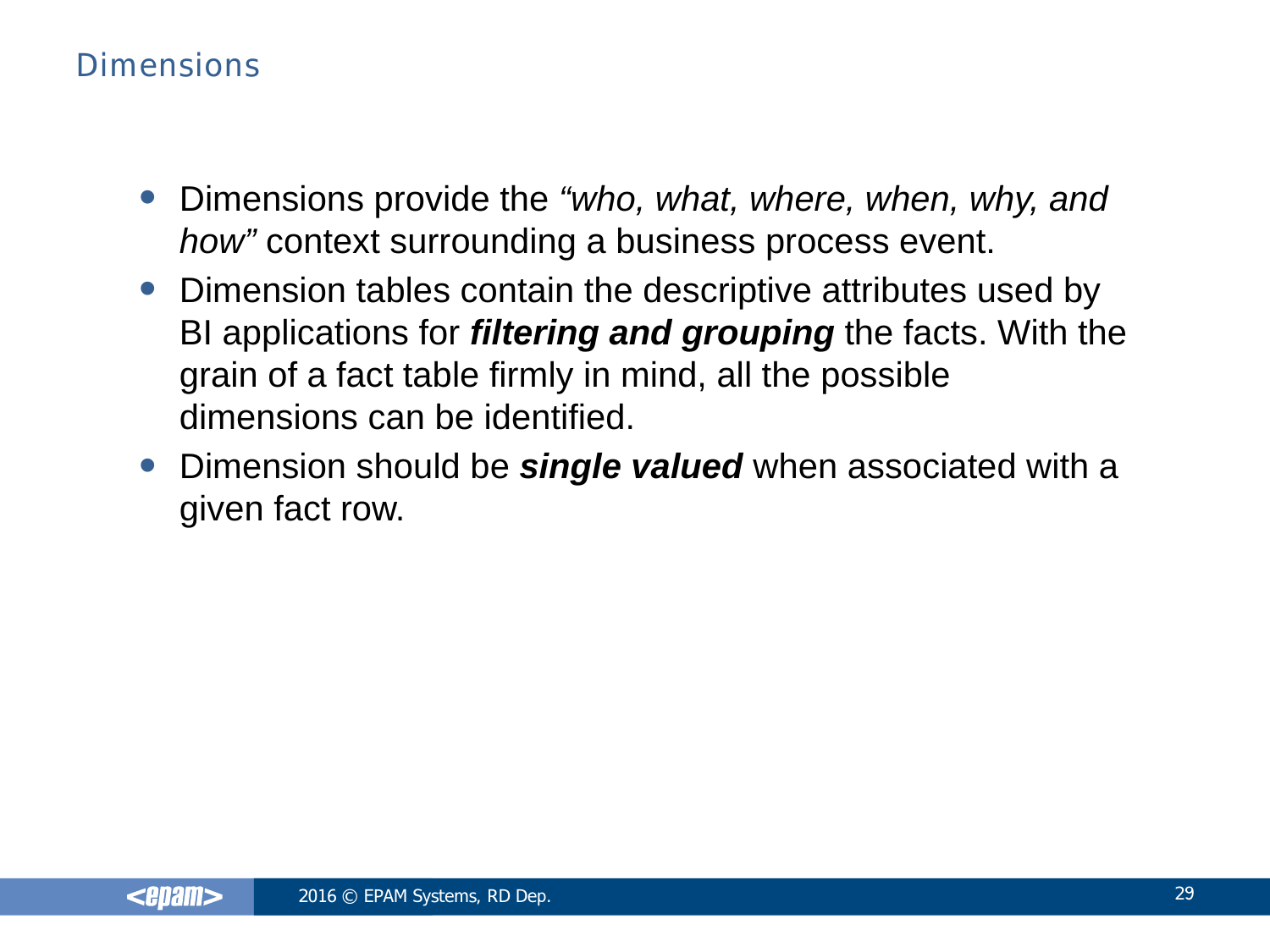

# Dimensions
Dimensions provide the “who, what, where, when, why, and how” context surrounding a business process event.
Dimension tables contain the descriptive attributes used by BI applications for filtering and grouping the facts. With the grain of a fact table firmly in mind, all the possible dimensions can be identified.
Dimension should be single valued when associated with a given fact row.
29
2016 © EPAM Systems, RD Dep.